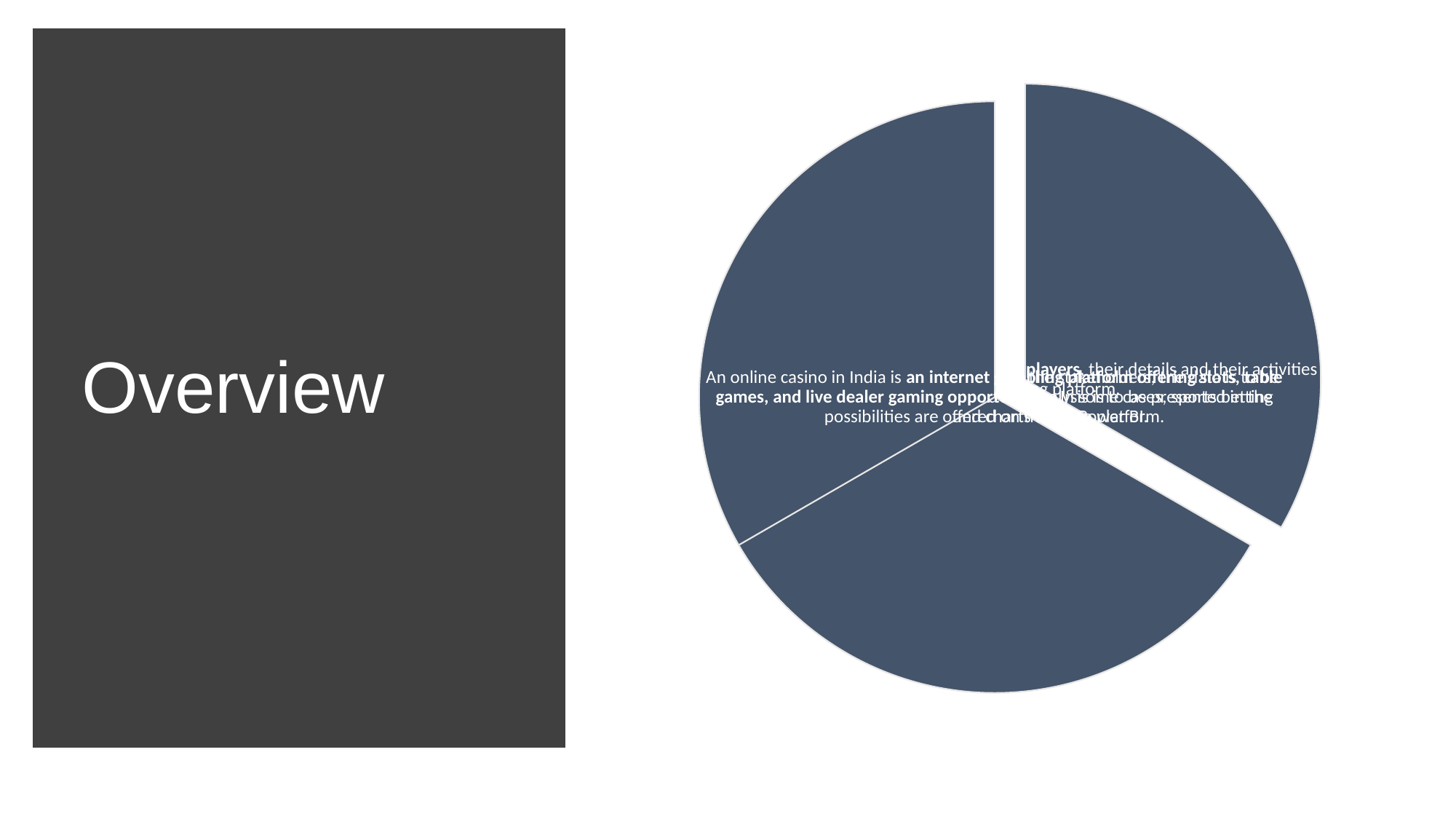

The given project consist of list of 208K players, their details and their activities over the betting platform.
Based on the given data and depending on the stakeholders, the data is to be analysed for the desired purposes and the analysis is to be presented in the form of graphs and charts using Power BI.
An online casino in India is an internet gambling platform offering slots, table games, and live dealer gaming opportunities. In some cases, sports betting possibilities are offered on the same platform.
# Overview